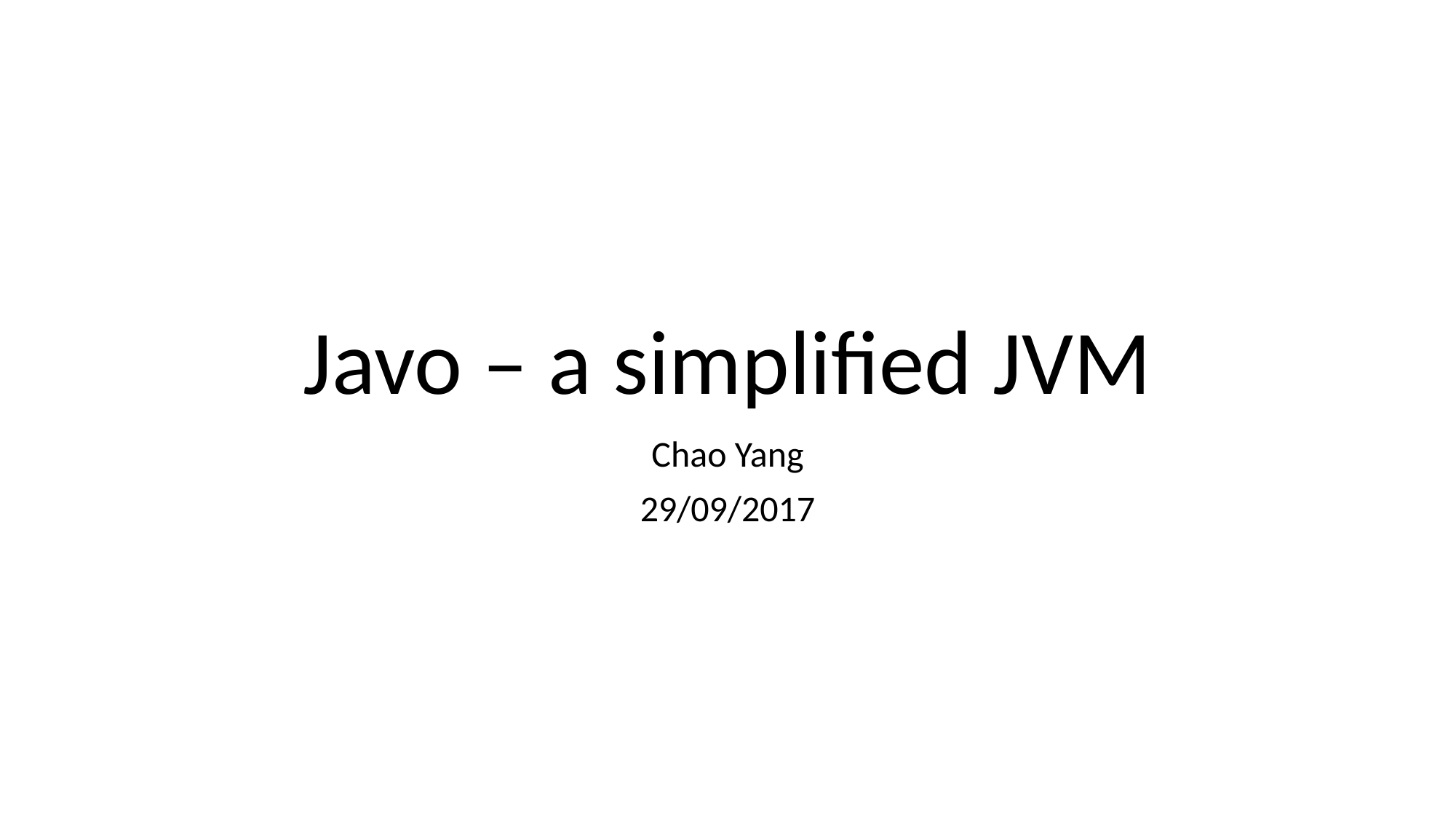

# Javo – a simplified JVM
Chao Yang
29/09/2017